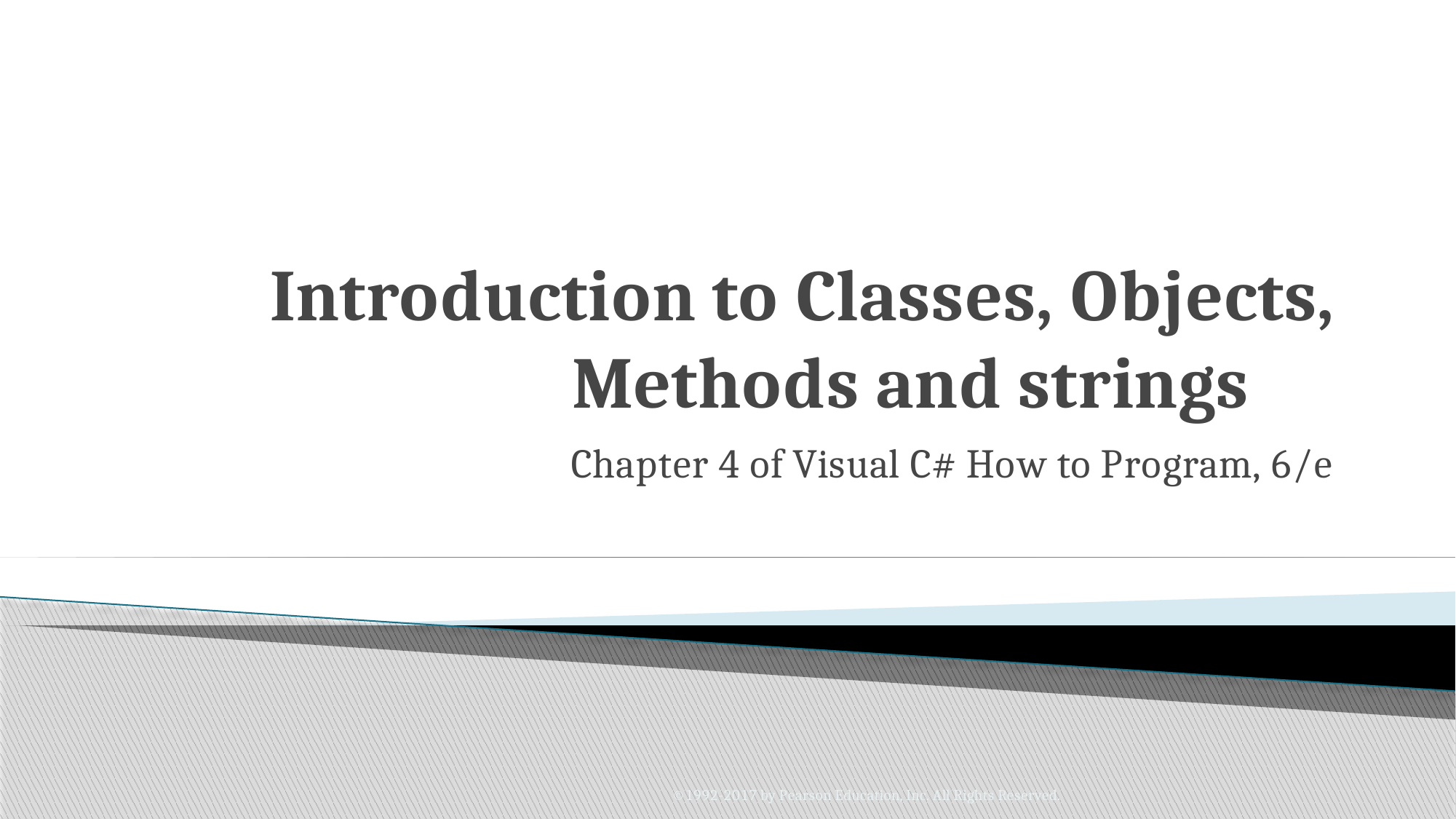

# Introduction to Classes, Objects, Methods and strings
Chapter 4 of Visual C# How to Program, 6/e
©1992-2017 by Pearson Education, Inc. All Rights Reserved.